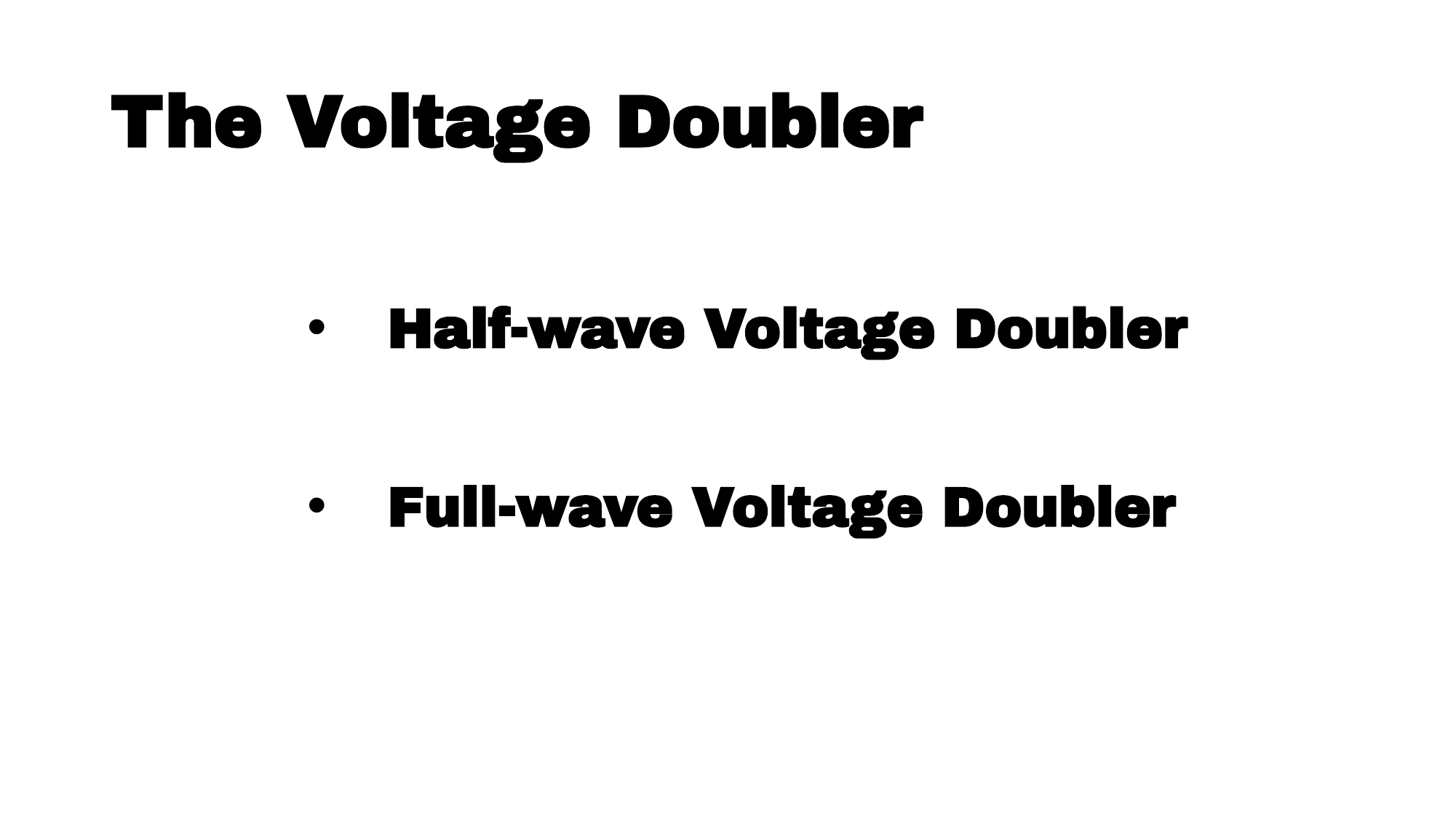

# The Voltage Doubler
Half-wave Voltage Doubler
Full-wave Voltage Doubler